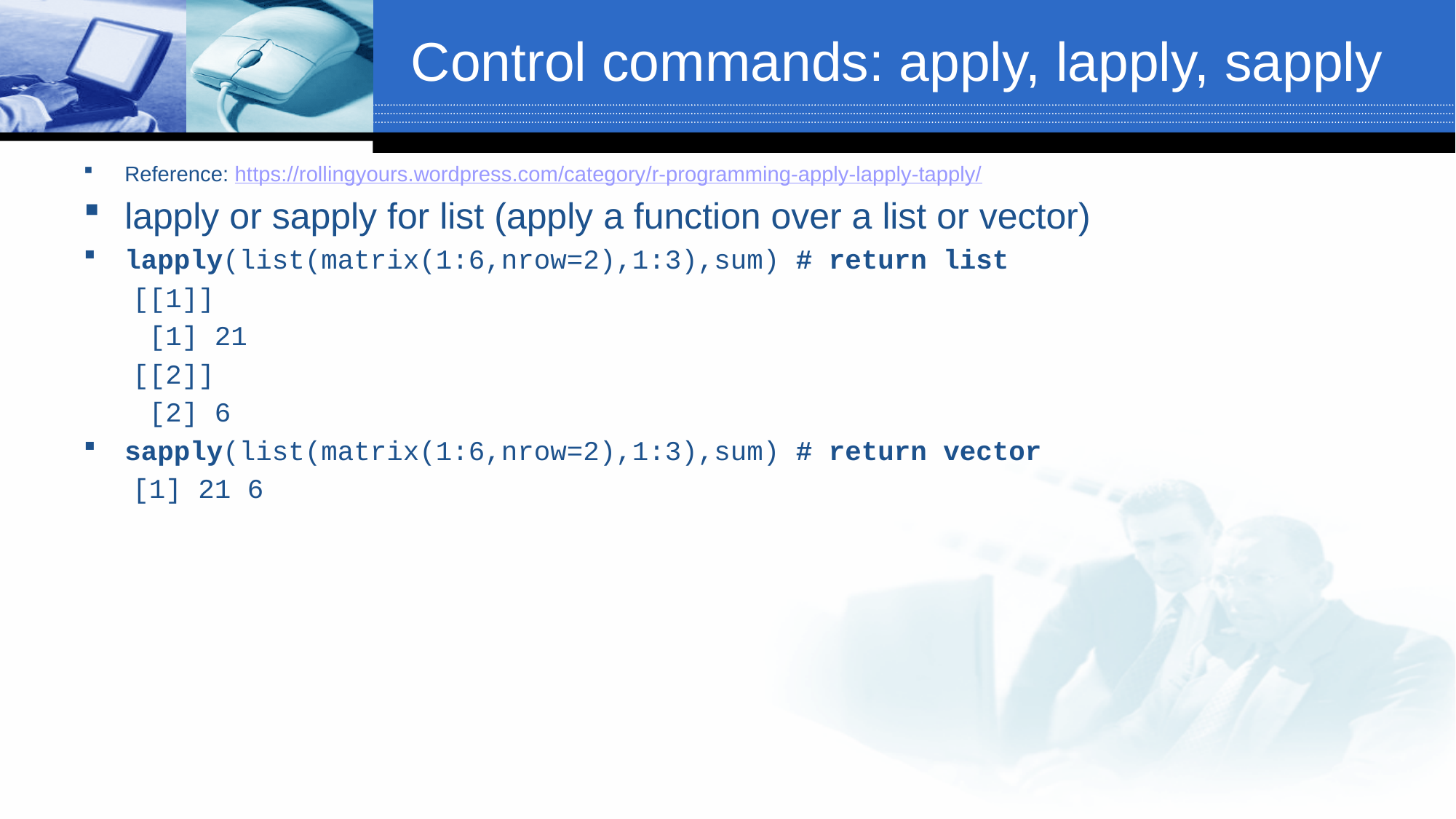

# Control commands: apply, lapply, sapply
Reference: https://rollingyours.wordpress.com/category/r-programming-apply-lapply-tapply/
lapply or sapply for list (apply a function over a list or vector)
lapply(list(matrix(1:6,nrow=2),1:3),sum) # return list
   [[1]]
    [1] 21
   [[2]]
    [2] 6
sapply(list(matrix(1:6,nrow=2),1:3),sum) # return vector
   [1] 21 6